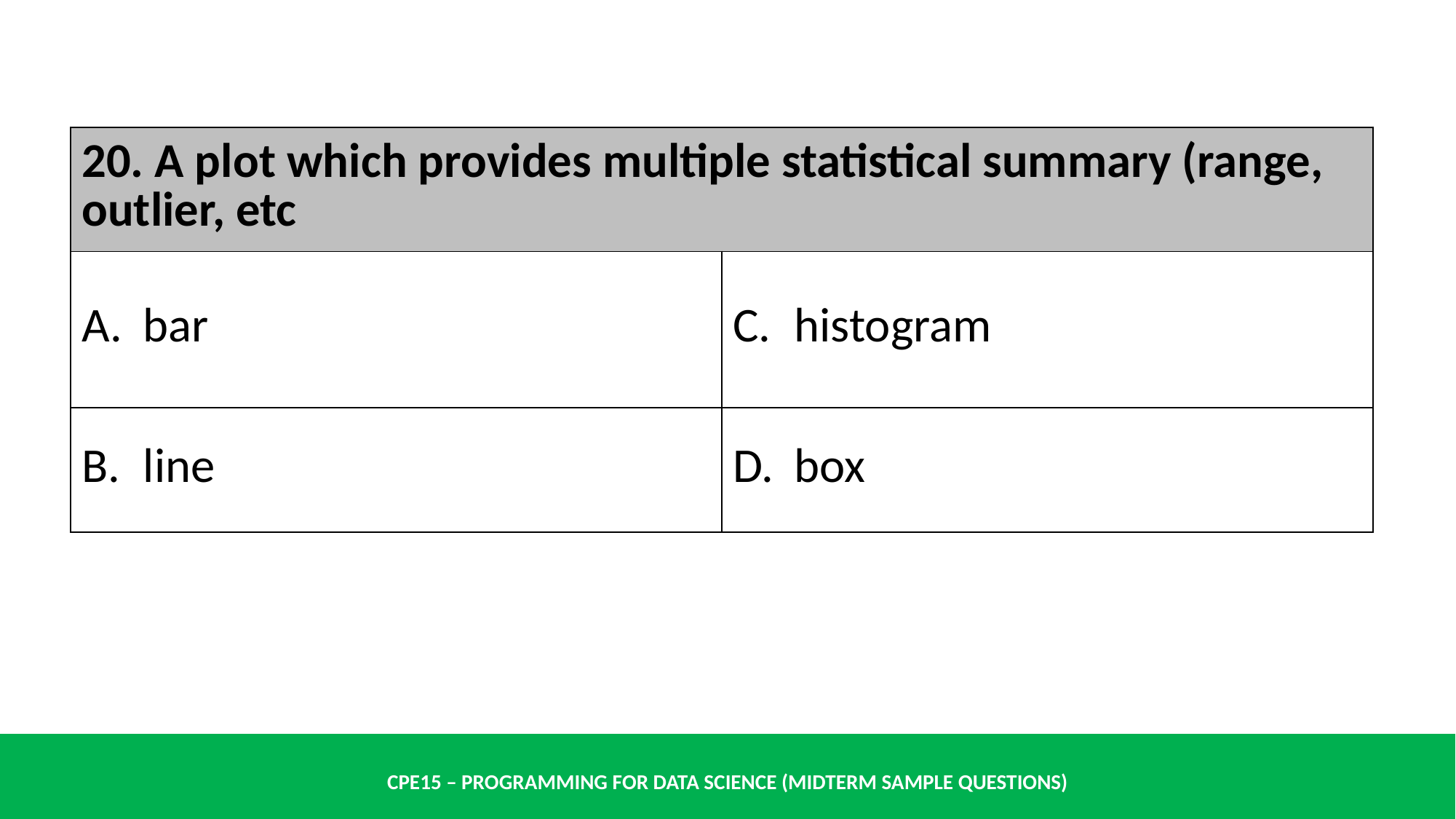

| 20. A plot which provides multiple statistical summary (range, outlier, etc |  |
| --- | --- |
| bar | histogram |
| line | box |